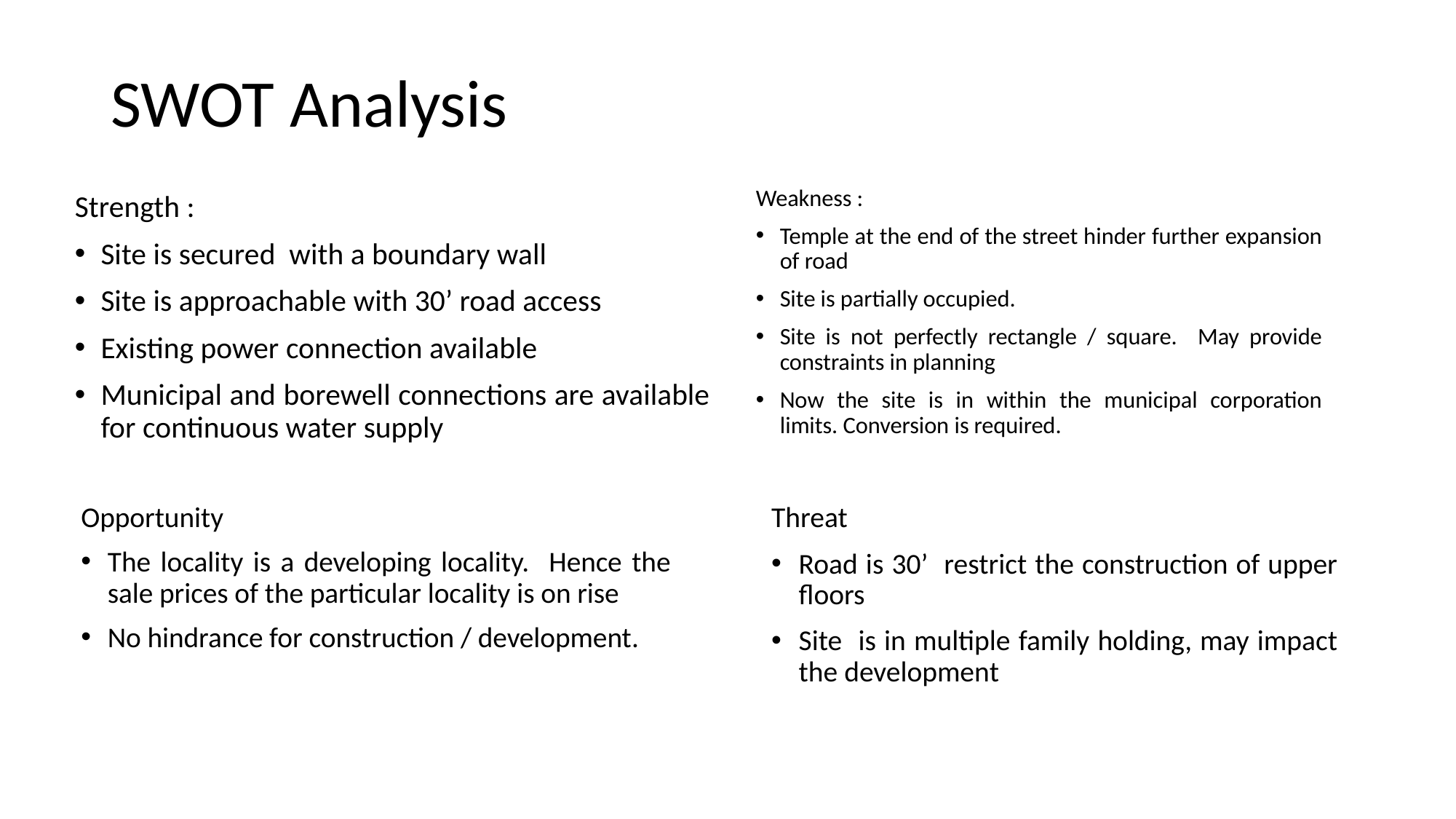

# SWOT Analysis
Weakness :
Temple at the end of the street hinder further expansion of road
Site is partially occupied.
Site is not perfectly rectangle / square.  May provide constraints in planning
Now the site is in within the municipal corporation limits. Conversion is required.

Strength :
Site is secured  with a boundary wall
Site is approachable with 30’ road access
Existing power connection available
Municipal and borewell connections are available for continuous water supply

Opportunity
The locality is a developing locality.  Hence the sale prices of the particular locality is on rise
No hindrance for construction / development.

Threat
Road is 30’  restrict the construction of upper floors
Site  is in multiple family holding, may impact the development